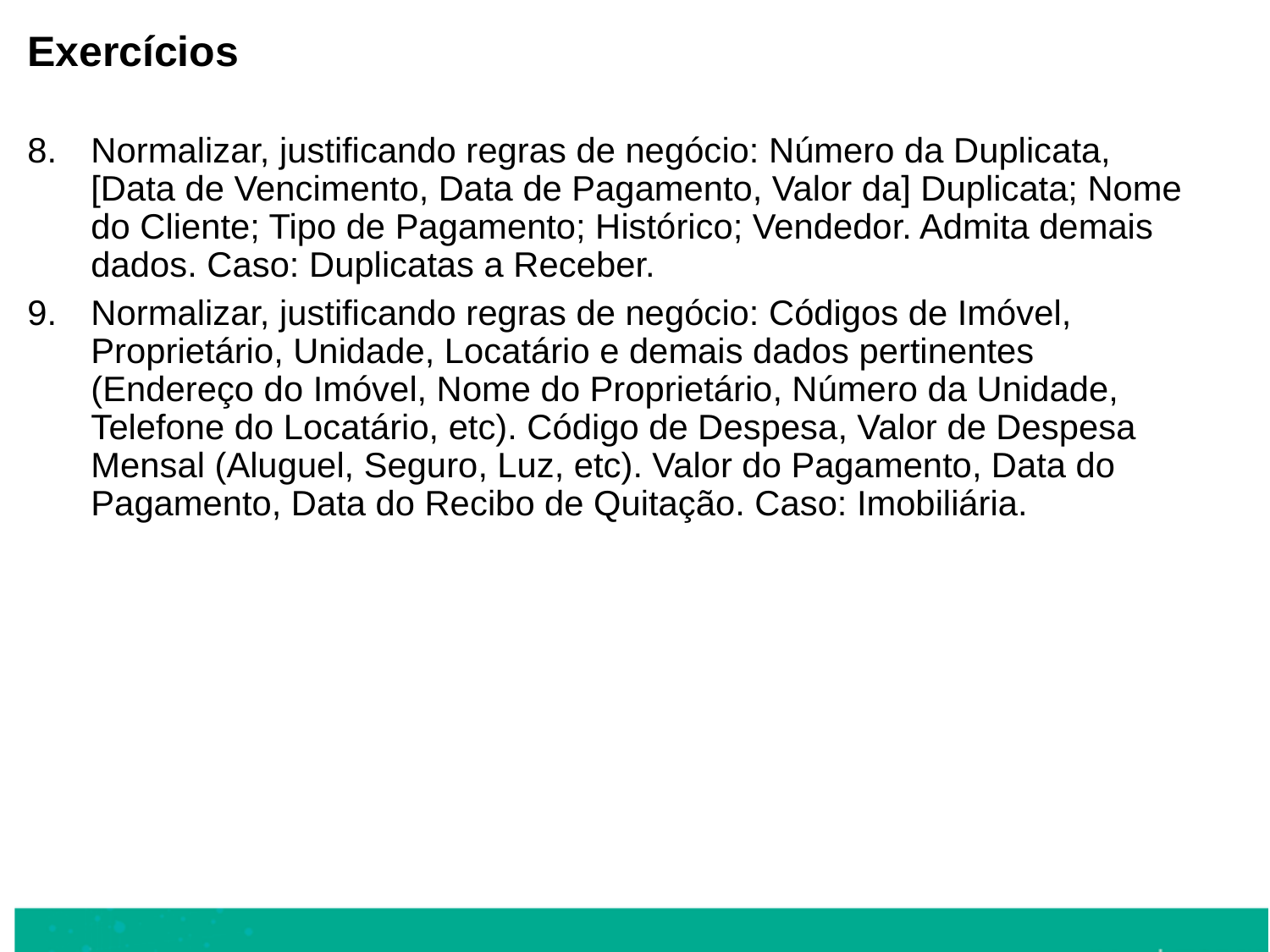

Exercícios
Normalizar, justificando regras de negócio: Número da Duplicata, [Data de Vencimento, Data de Pagamento, Valor da] Duplicata; Nome do Cliente; Tipo de Pagamento; Histórico; Vendedor. Admita demais dados. Caso: Duplicatas a Receber.
Normalizar, justificando regras de negócio: Códigos de Imóvel, Proprietário, Unidade, Locatário e demais dados pertinentes (Endereço do Imóvel, Nome do Proprietário, Número da Unidade, Telefone do Locatário, etc). Código de Despesa, Valor de Despesa Mensal (Aluguel, Seguro, Luz, etc). Valor do Pagamento, Data do Pagamento, Data do Recibo de Quitação. Caso: Imobiliária.